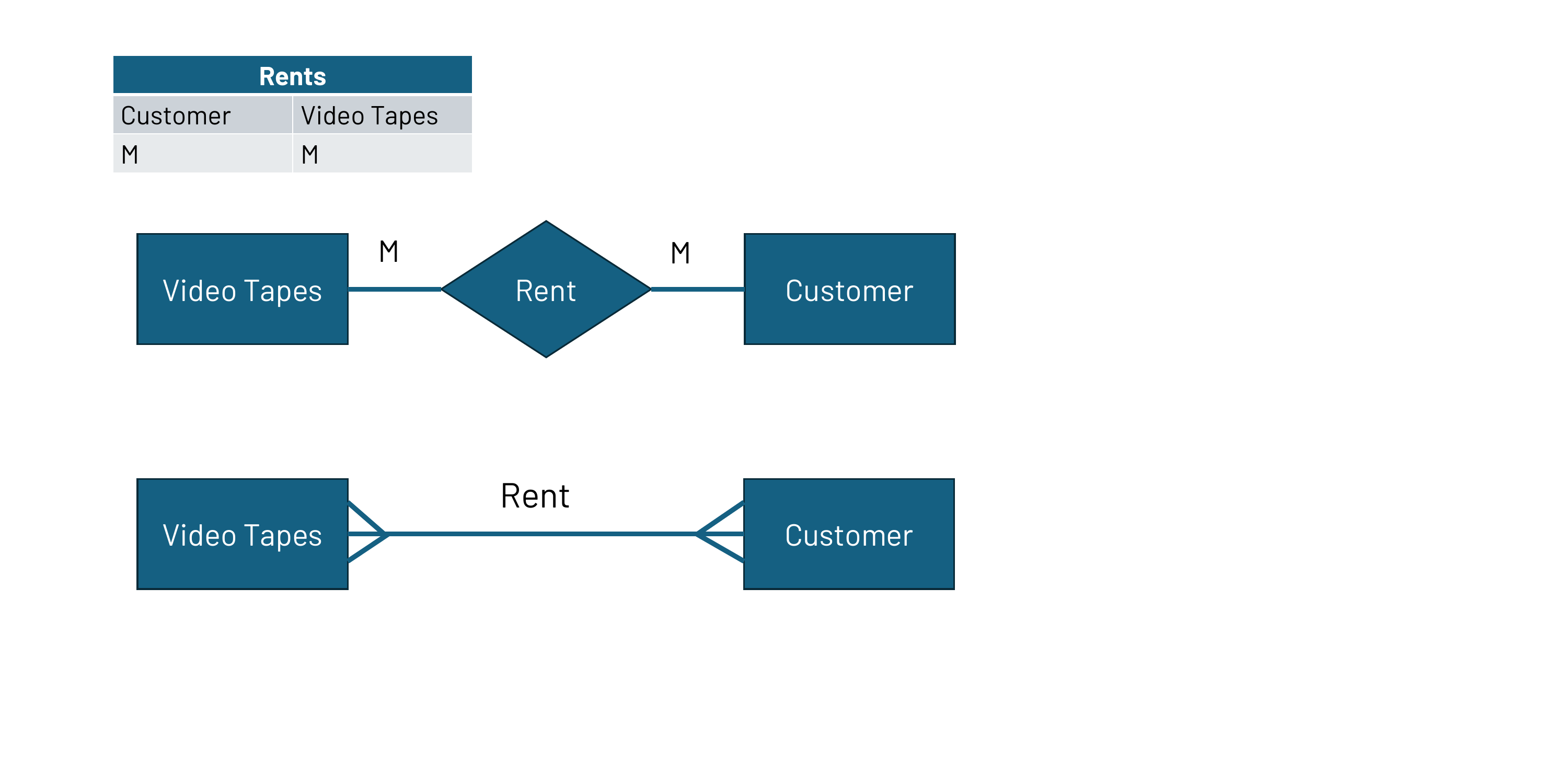

| Rents |  |
| --- | --- |
| Customer | Video Tapes |
| M | M |
Rent
M
M
Video Tapes
Customer
Rent
Video Tapes
Customer